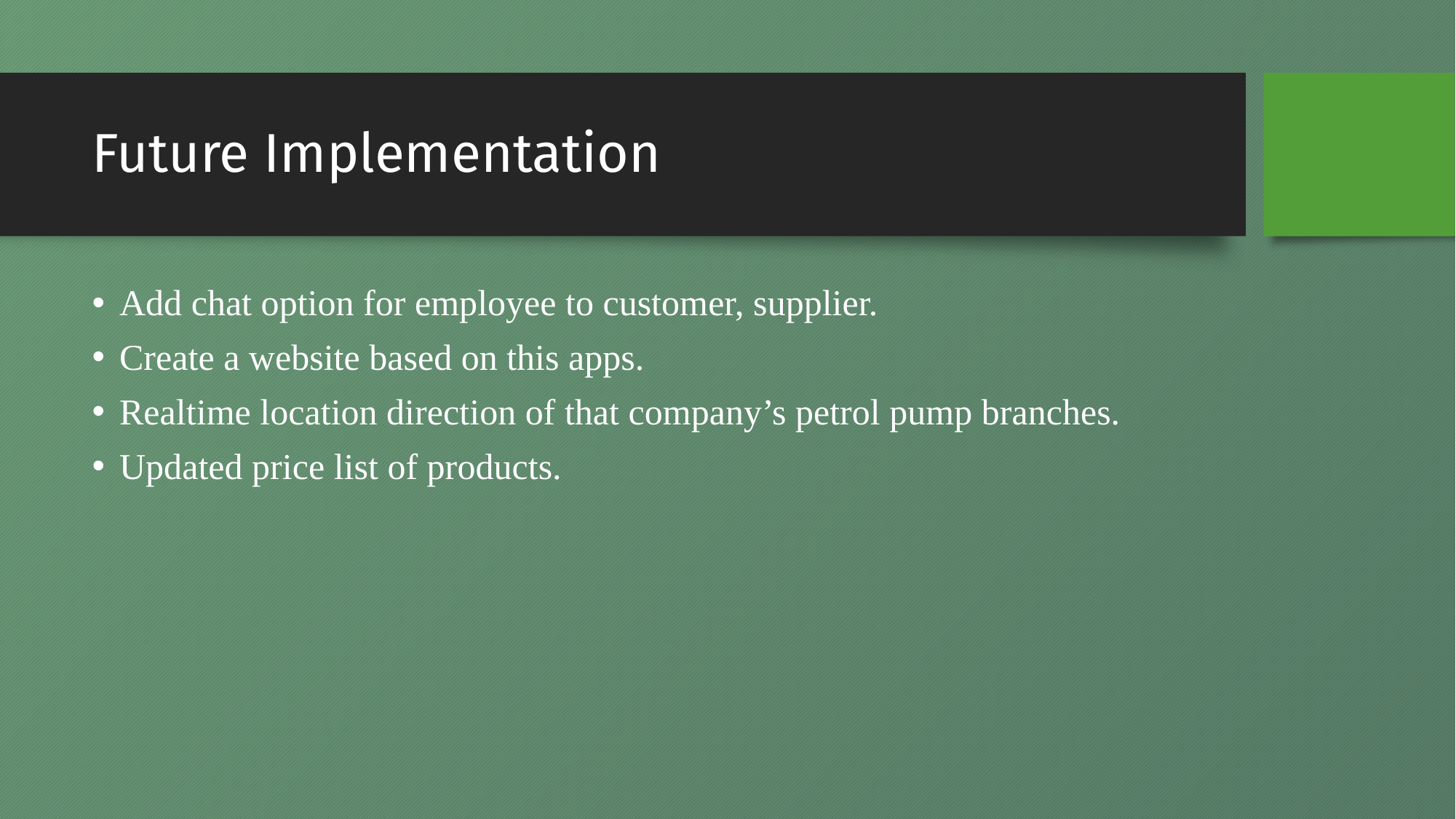

# Future Implementation
Add chat option for employee to customer, supplier.
Create a website based on this apps.
Realtime location direction of that company’s petrol pump branches.
Updated price list of products.